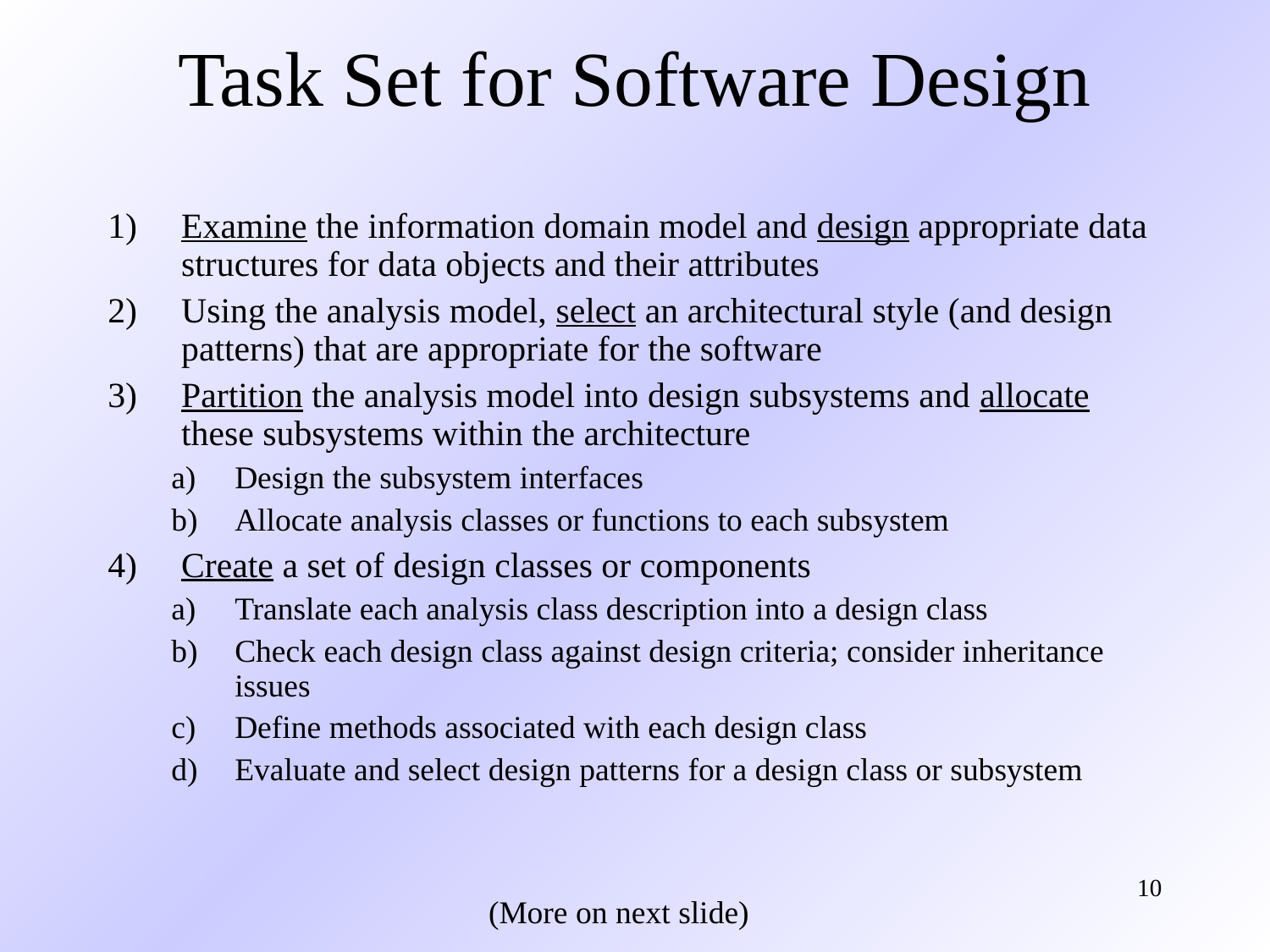

# Task Set for Software Design
Examine the information domain model and design appropriate data structures for data objects and their attributes
Using the analysis model, select an architectural style (and design patterns) that are appropriate for the software
Partition the analysis model into design subsystems and allocate these subsystems within the architecture
Design the subsystem interfaces
Allocate analysis classes or functions to each subsystem
Create a set of design classes or components
Translate each analysis class description into a design class
Check each design class against design criteria; consider inheritance issues
Define methods associated with each design class
Evaluate and select design patterns for a design class or subsystem
10
(More on next slide)